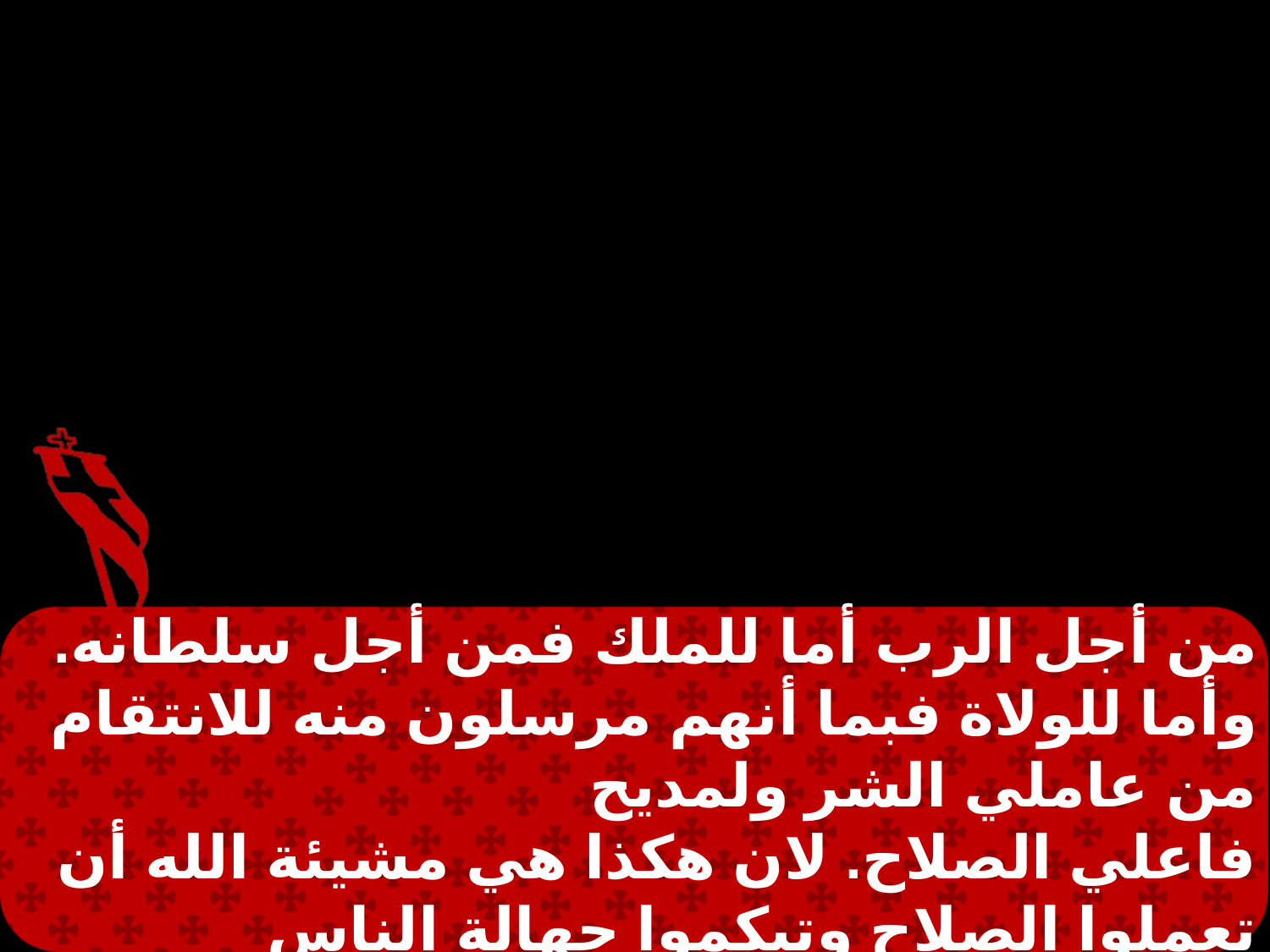

من أجل الرب أما للملك فمن أجل سلطانه. وأما للولاة فبما أنهم مرسلون منه للانتقام من عاملي الشر ولمديح
فاعلي الصلاح. لان هكذا هي مشيئة الله أن تعملوا الصلاح وتبكموا جهالة الناس السفهاء. كأحرار لا كمن لهم الحرية حجاب للشر